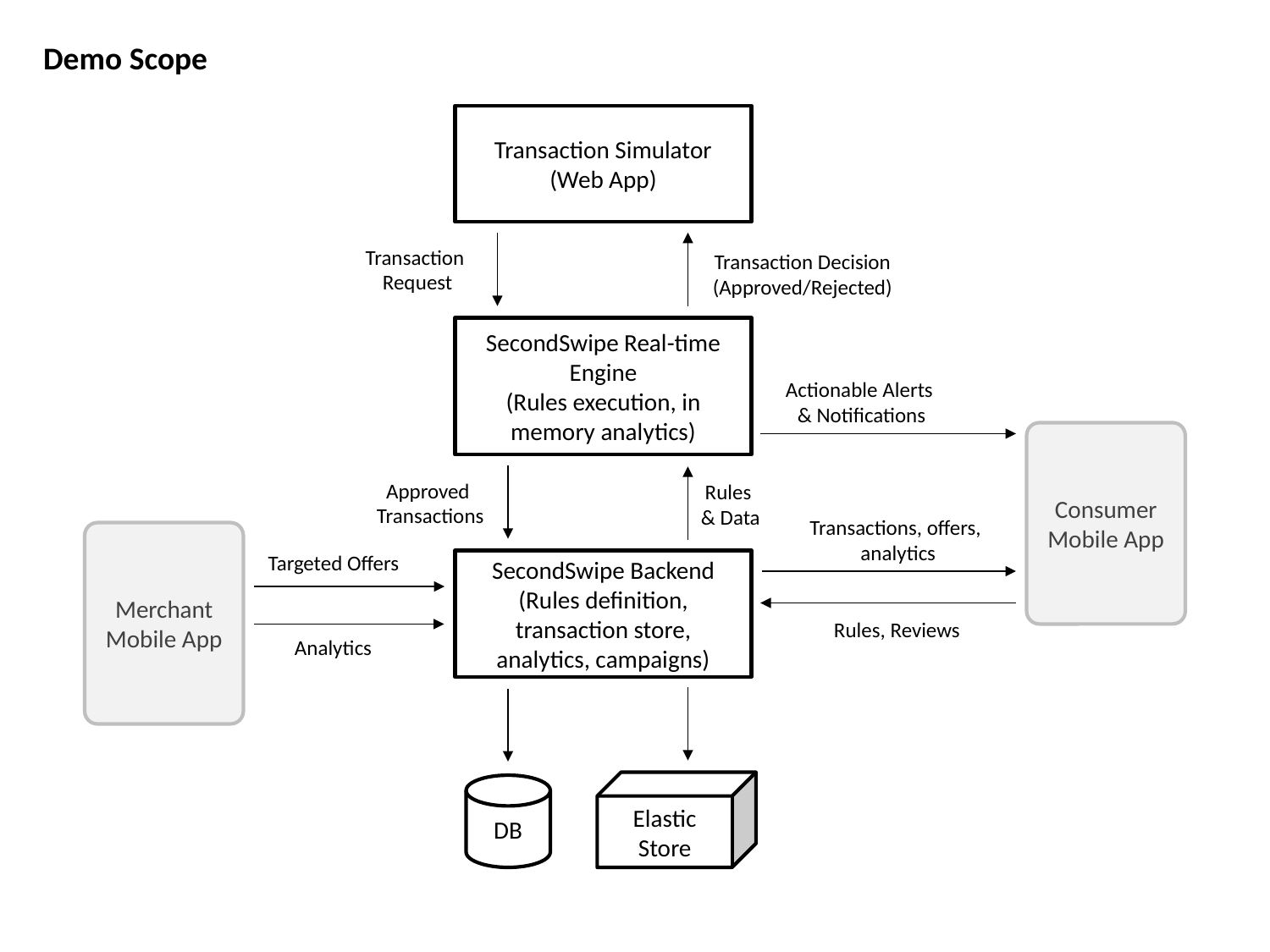

Demo Scope
Transaction Simulator
(Web App)
Transaction
Request
Transaction Decision
(Approved/Rejected)
SecondSwipe Real-time Engine
(Rules execution, in memory analytics)
Actionable Alerts
& Notifications
Consumer Mobile App
Approved
Transactions
Rules
& Data
Transactions, offers,
analytics
Merchant
Mobile App
Targeted Offers
SecondSwipe Backend
(Rules definition, transaction store, analytics, campaigns)
Rules, Reviews
Analytics
Elastic Store
DB